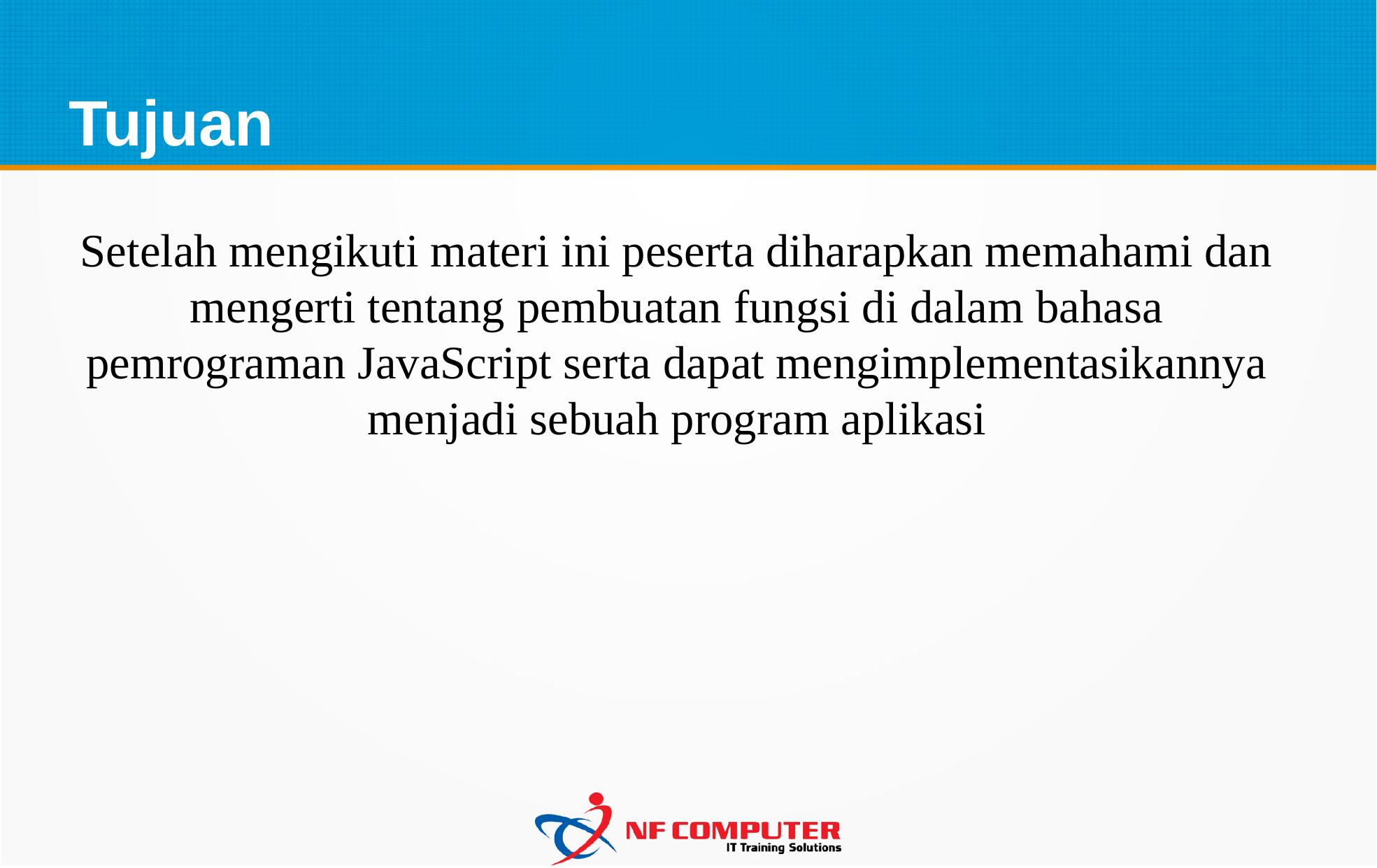

Tujuan
Setelah mengikuti materi ini peserta diharapkan memahami dan mengerti tentang pembuatan fungsi di dalam bahasa pemrograman JavaScript serta dapat mengimplementasikannya menjadi sebuah program aplikasi